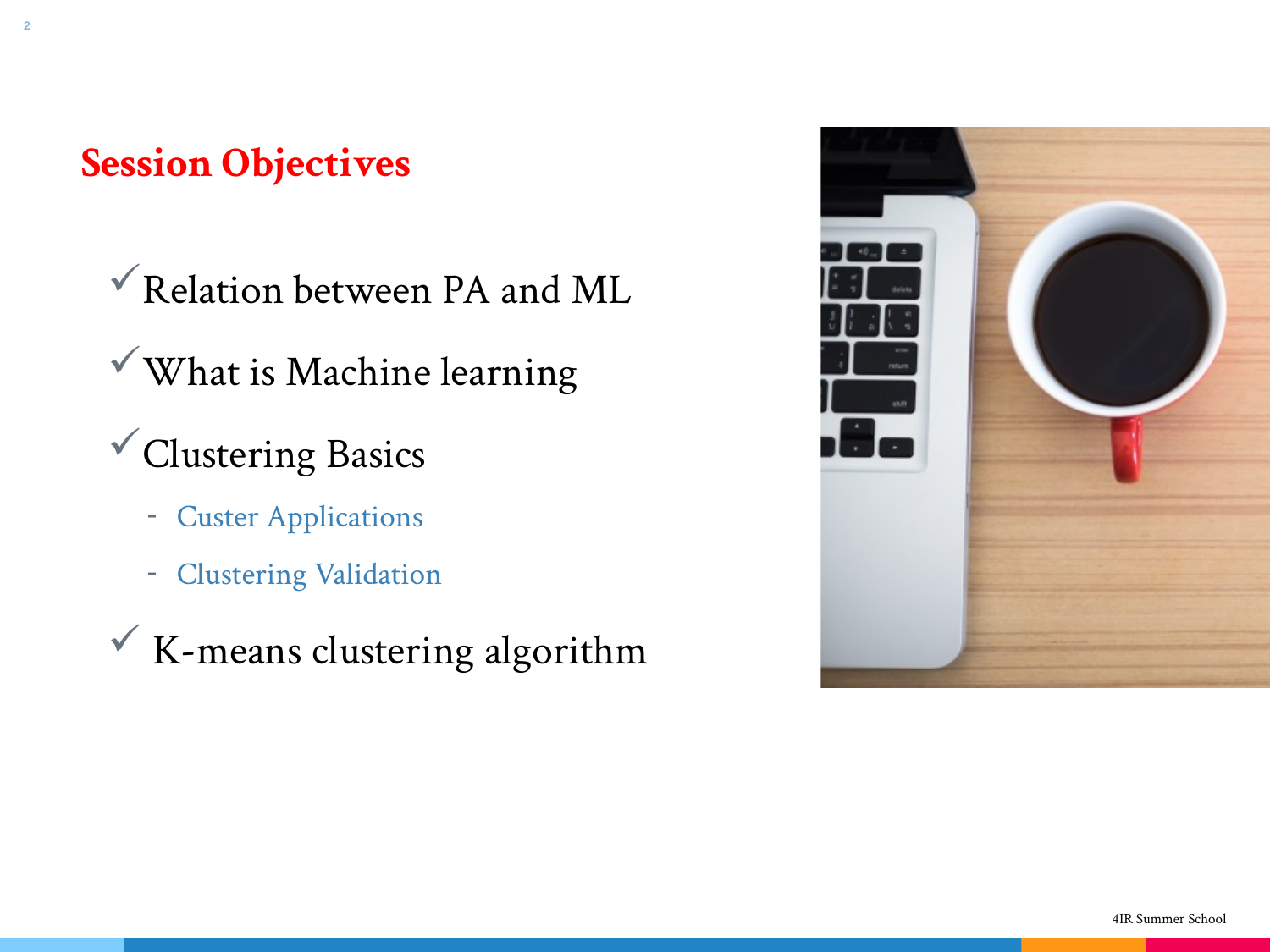

2
Relation between PA and ML
What is Machine learning
Clustering Basics
Custer Applications
Clustering Validation
 K-means clustering algorithm